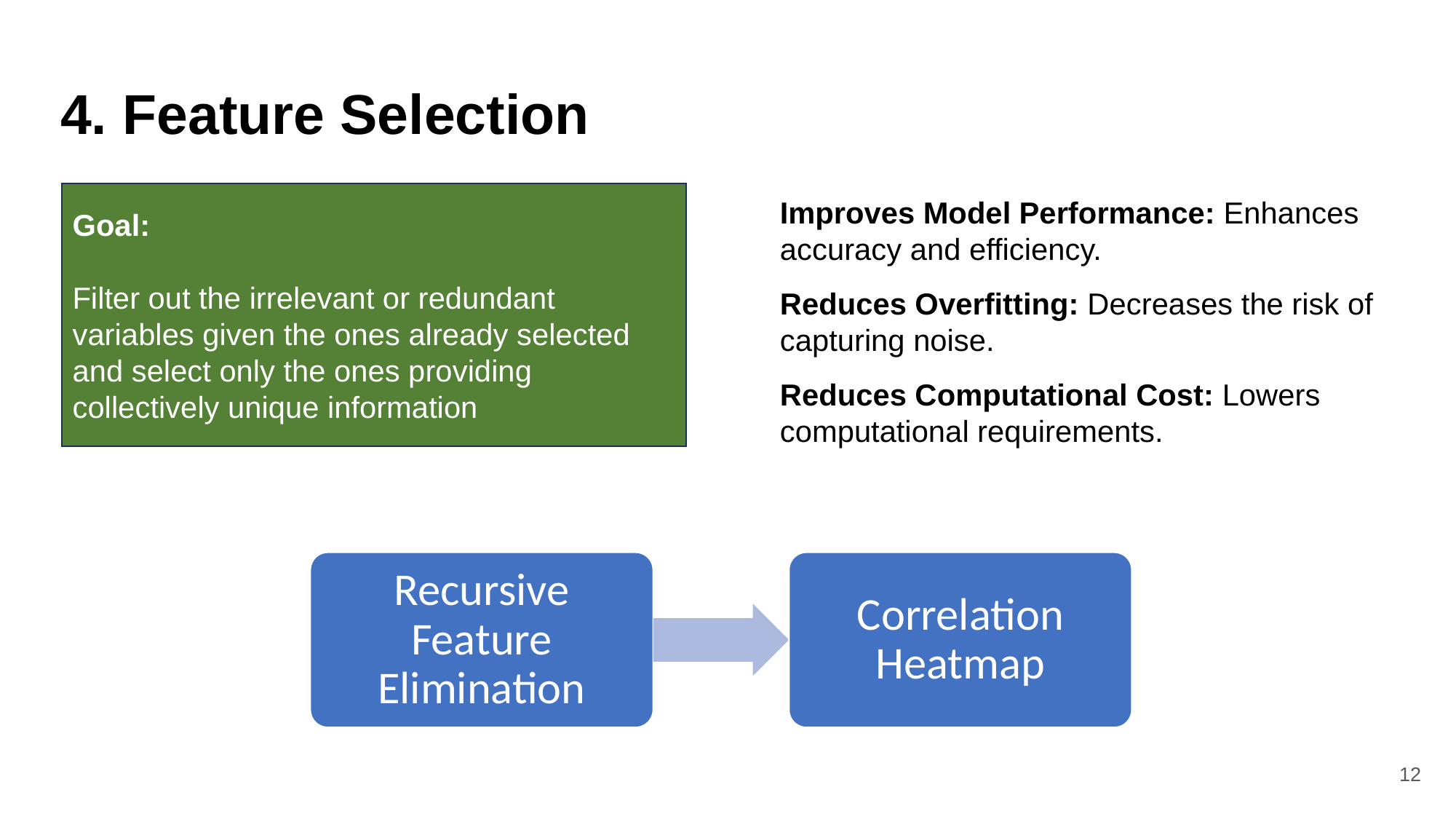

# 4. Feature Selection
Improves Model Performance: Enhances accuracy and efficiency.

Reduces Overfitting: Decreases the risk of capturing noise.

Reduces Computational Cost: Lowers computational requirements.

Goal:
Filter out the irrelevant or redundant variables given the ones already selected and select only the ones providing collectively unique information
Method:

Correlation Heatmap
Recursive Feature Elimination

12